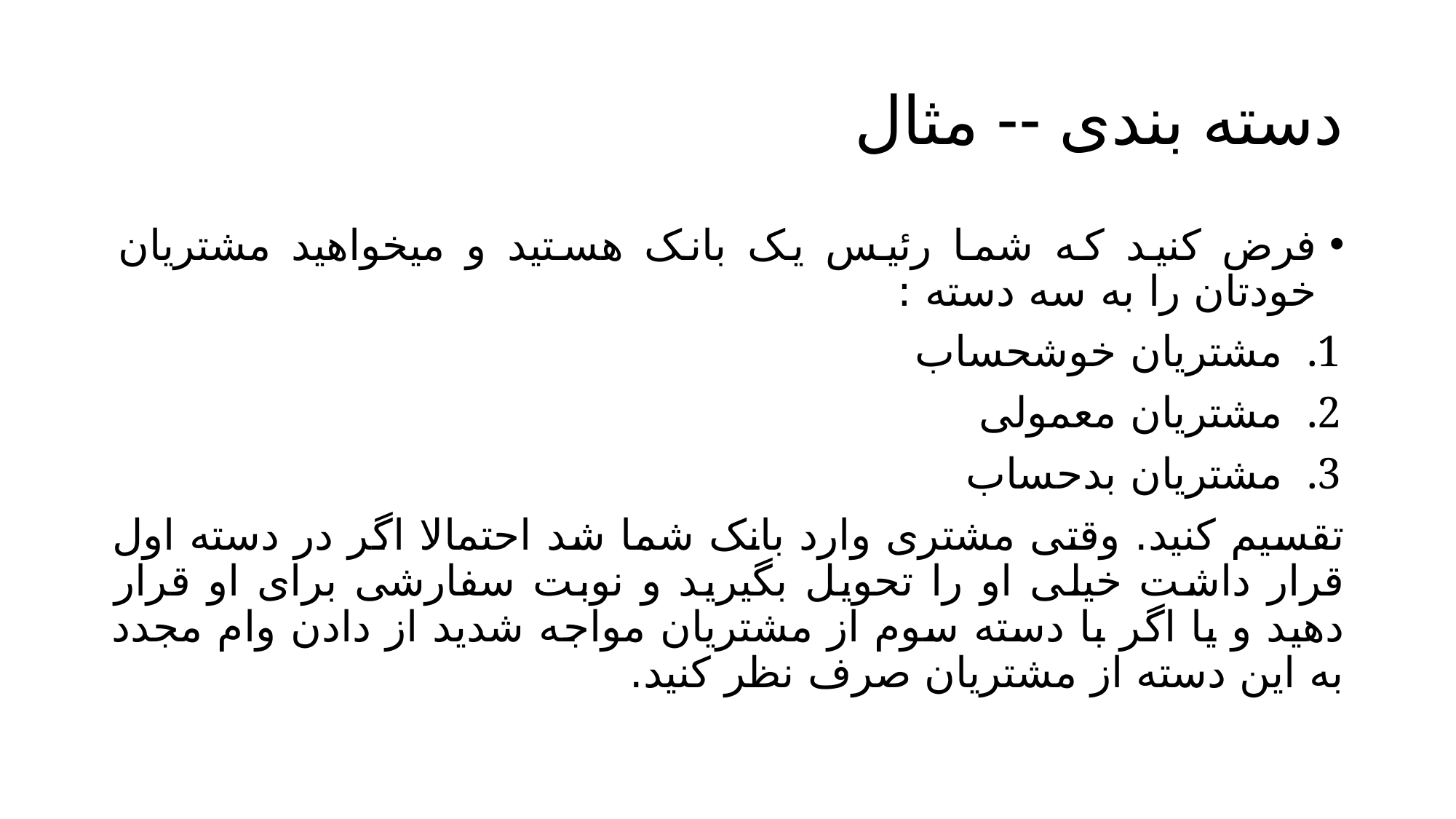

# دسته بندی -- مثال
فرض کنید که شما رئیس یک بانک هستید و میخواهید مشتریان خودتان را به سه دسته :
مشتریان خوشحساب
مشتریان معمولی
مشتریان بدحساب
تقسیم کنید. وقتی مشتری وارد بانک شما شد احتمالا اگر در دسته اول قرار داشت خیلی او را تحویل بگیرید و نوبت سفارشی برای او قرار دهید و یا اگر با دسته سوم از مشتریان مواجه شدید از دادن وام مجدد به این دسته از مشتریان صرف نظر کنید.